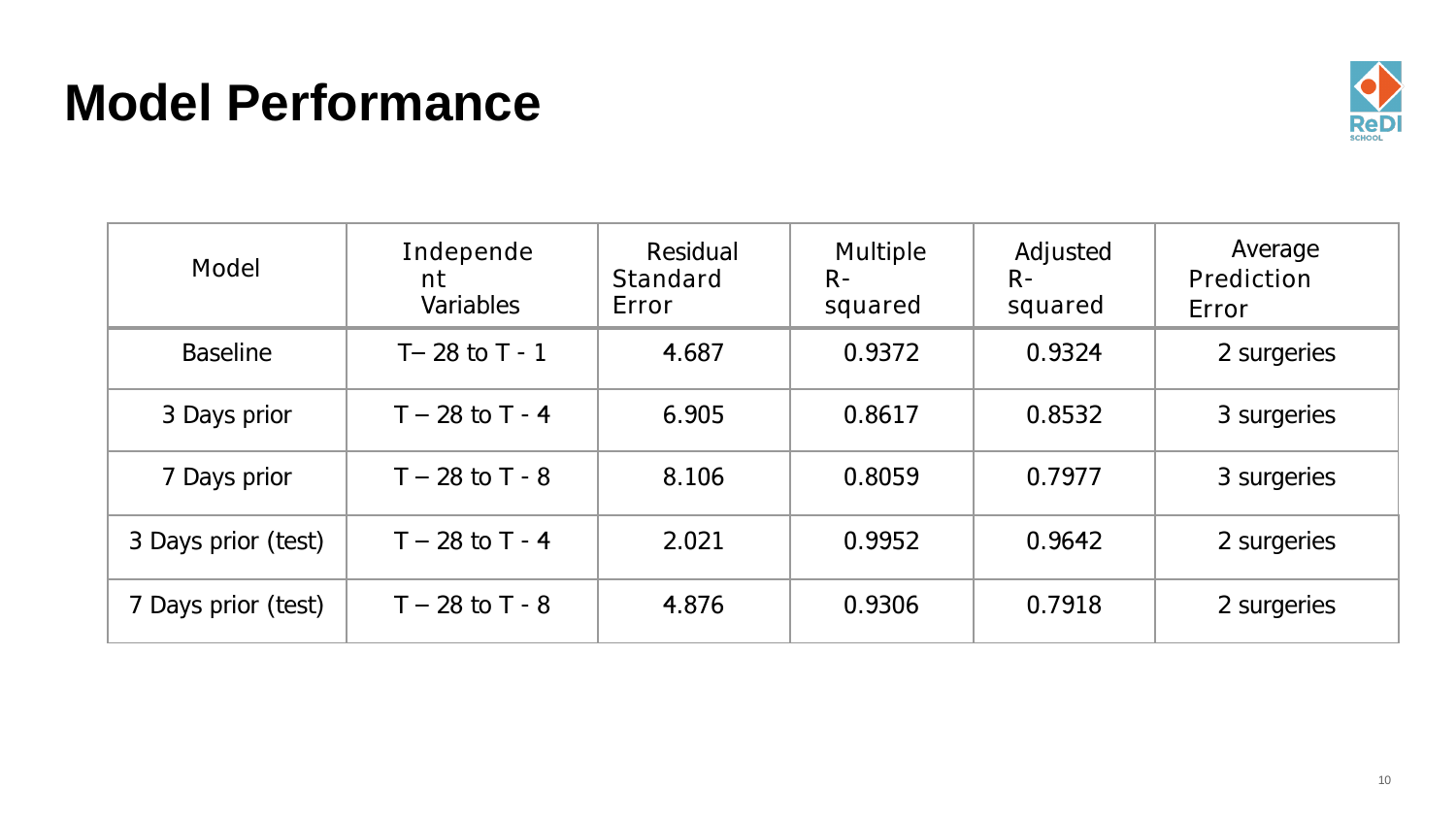

# Model Performance
| Model | Independent Variables | Residual Standard Error | Multiple R-squared | Adjusted R-squared | Average Prediction Error |
| --- | --- | --- | --- | --- | --- |
| Baseline | T– 28 to T - 1 | 4.687 | 0.9372 | 0.9324 | 2 surgeries |
| 3 Days prior | T – 28 to T - 4 | 6.905 | 0.8617 | 0.8532 | 3 surgeries |
| 7 Days prior | T – 28 to T - 8 | 8.106 | 0.8059 | 0.7977 | 3 surgeries |
| 3 Days prior (test) | T – 28 to T - 4 | 2.021 | 0.9952 | 0.9642 | 2 surgeries |
| 7 Days prior (test) | T – 28 to T - 8 | 4.876 | 0.9306 | 0.7918 | 2 surgeries |
10